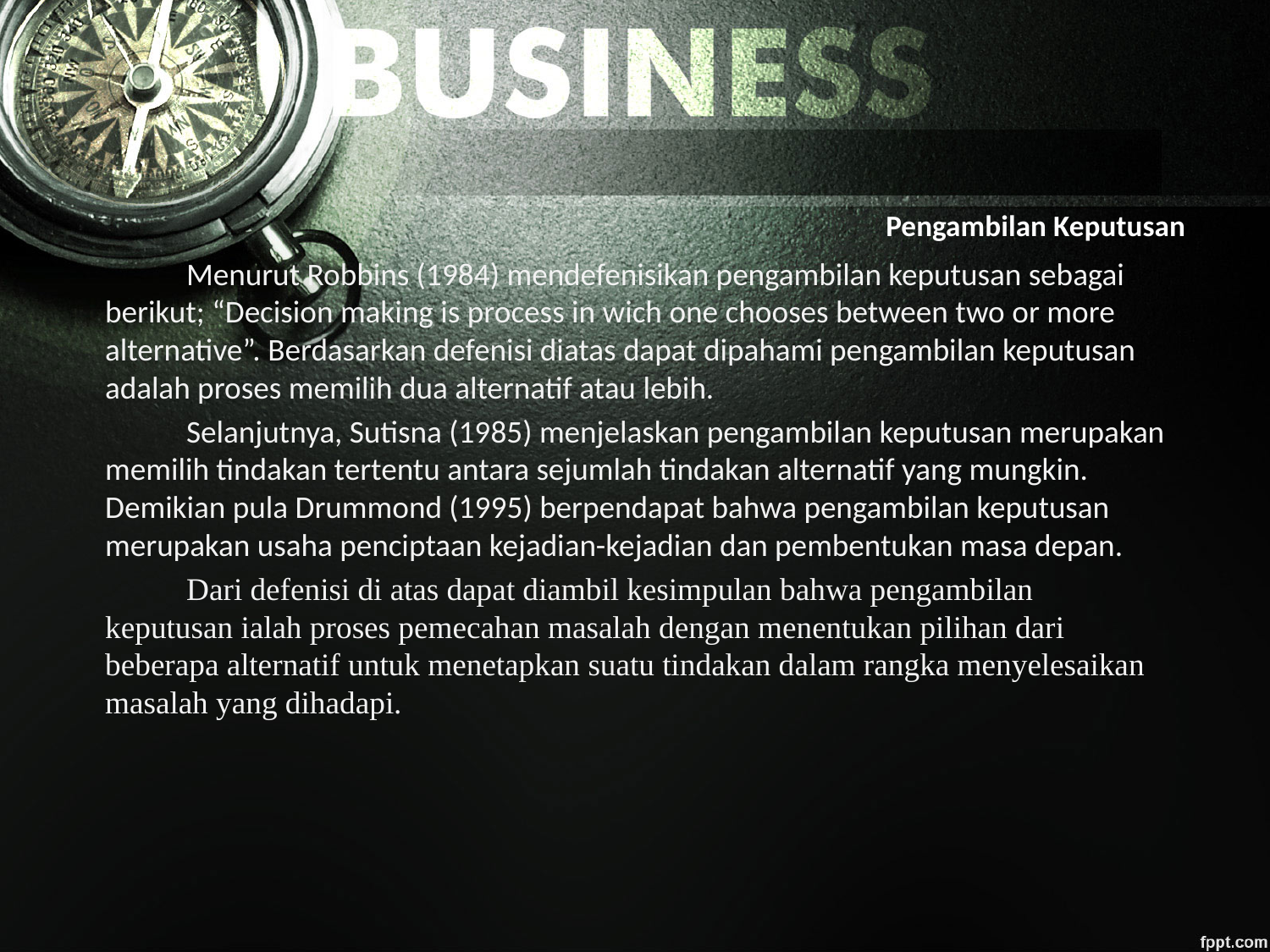

# Pengambilan Keputusan
	Menurut Robbins (1984) mendefenisikan pengambilan keputusan sebagai berikut; “Decision making is process in wich one chooses between two or more alternative”. Berdasarkan defenisi diatas dapat dipahami pengambilan keputusan adalah proses memilih dua alternatif atau lebih.
	Selanjutnya, Sutisna (1985) menjelaskan pengambilan keputusan merupakan memilih tindakan tertentu antara sejumlah tindakan alternatif yang mungkin. Demikian pula Drummond (1995) berpendapat bahwa pengambilan keputusan merupakan usaha penciptaan kejadian-kejadian dan pembentukan masa depan.
	Dari defenisi di atas dapat diambil kesimpulan bahwa pengambilan keputusan ialah proses pemecahan masalah dengan menentukan pilihan dari beberapa alternatif untuk menetapkan suatu tindakan dalam rangka menyelesaikan masalah yang dihadapi.